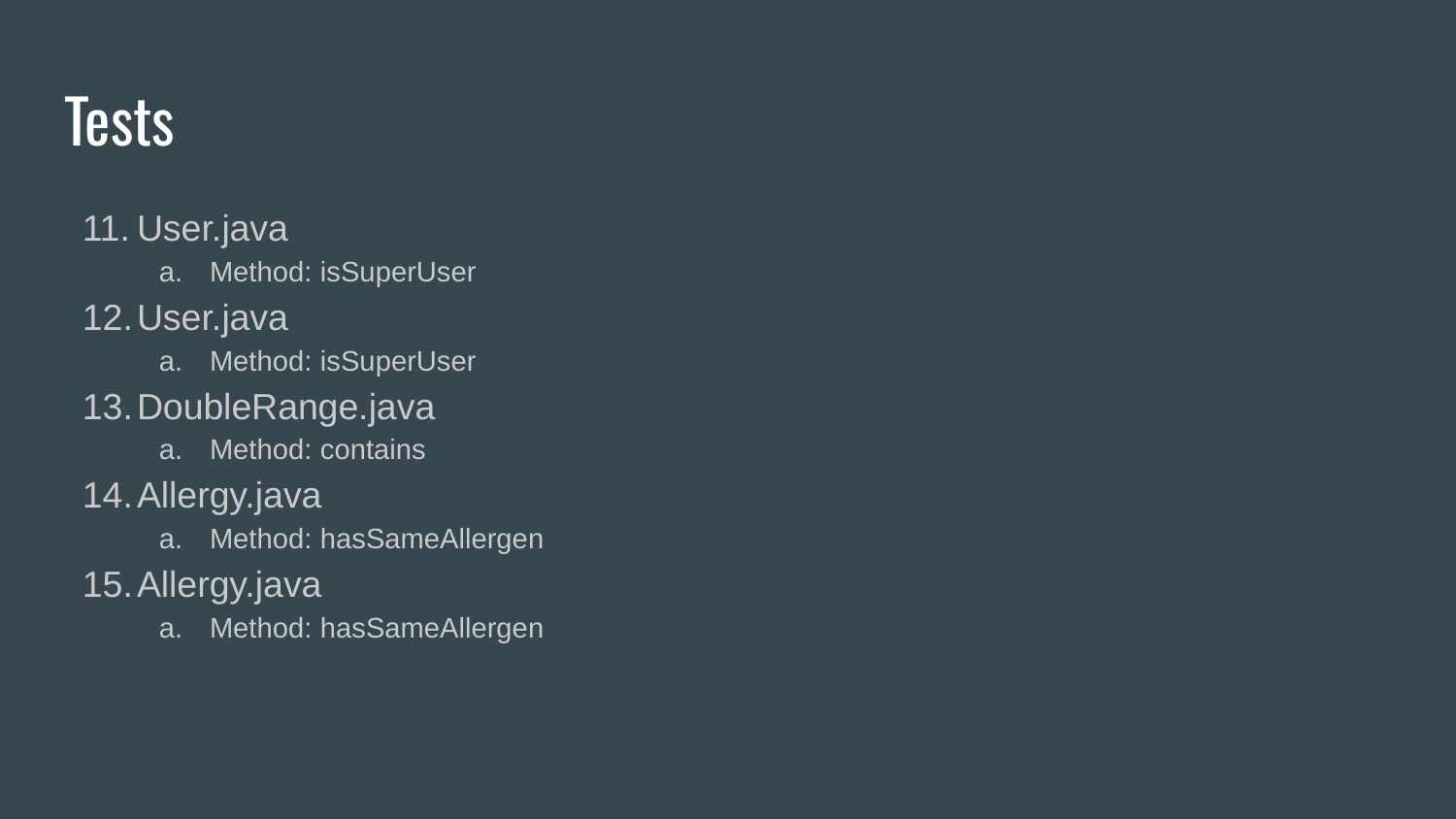

# Tests
User.java
Method: isSuperUser
User.java
Method: isSuperUser
DoubleRange.java
Method: contains
Allergy.java
Method: hasSameAllergen
Allergy.java
Method: hasSameAllergen